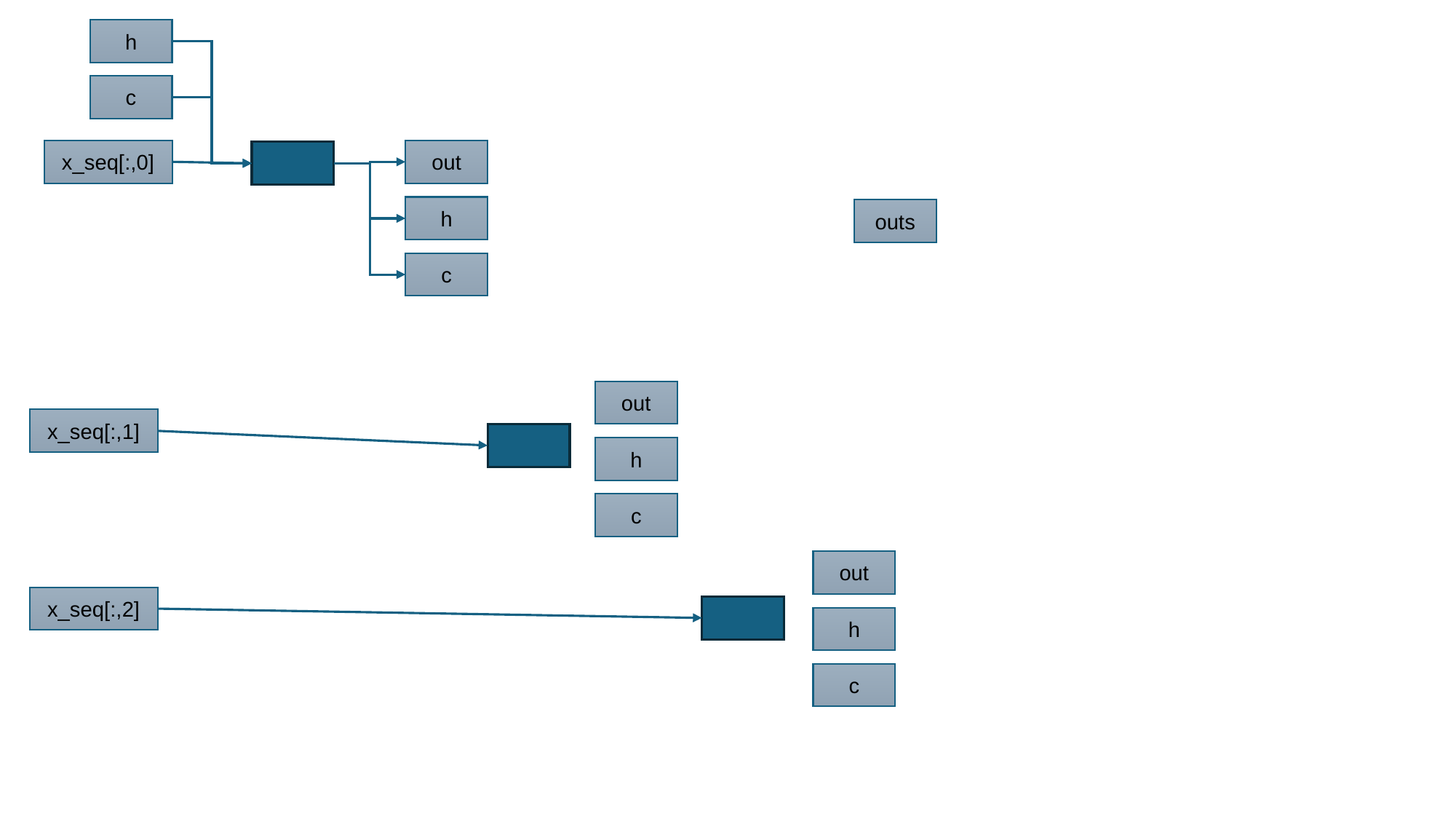

h
c
x_seq[:,0]
out

h
outs
c
out
x_seq[:,1]

h
c
out
x_seq[:,2]

h
c